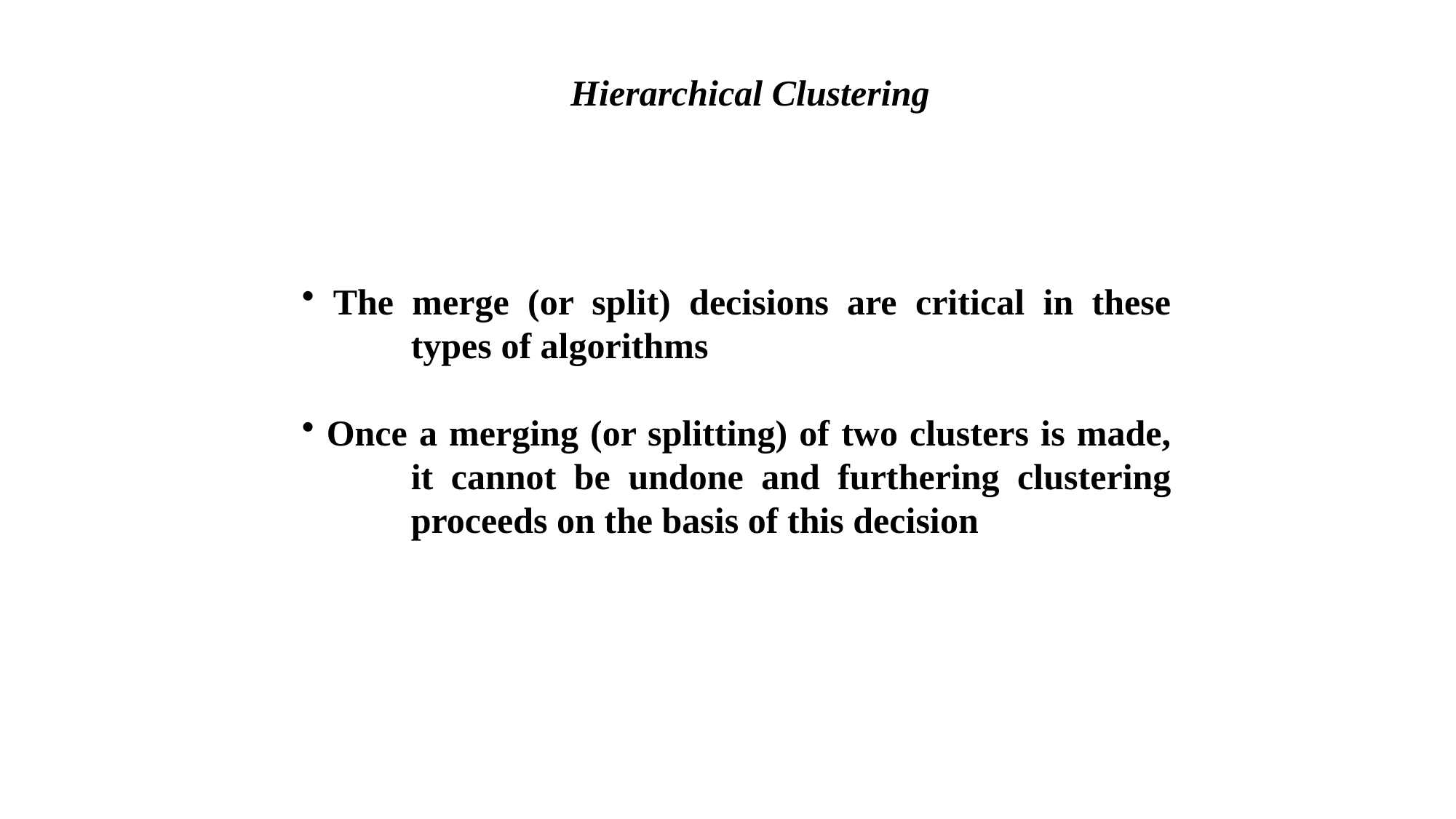

Hierarchical Clustering
 The merge (or split) decisions are critical in these 	types of algorithms

 Once a merging (or splitting) of two clusters is made, 	it cannot be undone and furthering clustering 	proceeds on the basis of this decision